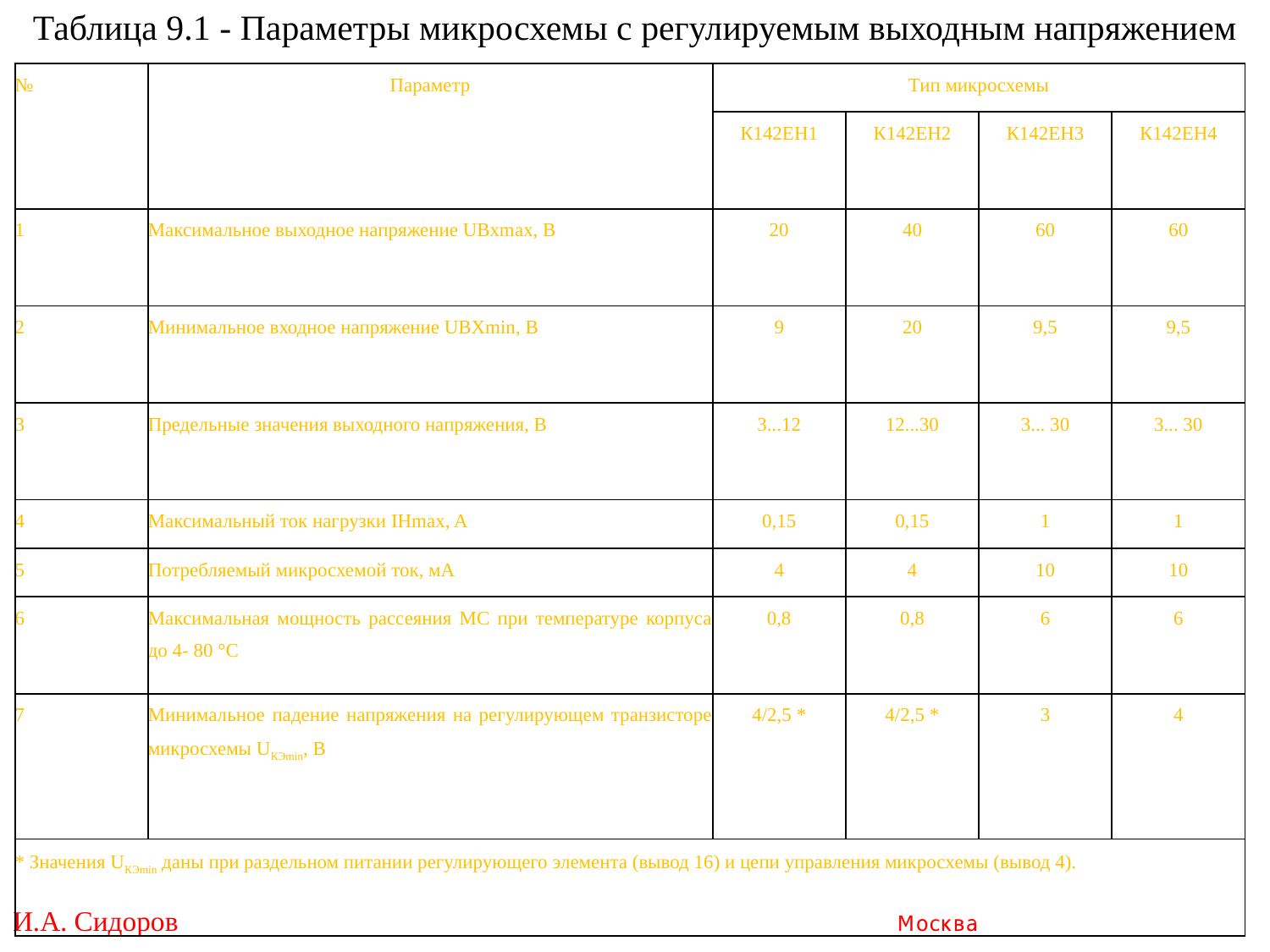

Таблица 9.1 - Параметры микросхемы с регулируемым выходным напряжением
| № | Параметр | Тип микросхемы |  |  |  |
| --- | --- | --- | --- | --- | --- |
|  |  | К142ЕН1 | К142ЕН2 | К142ЕН3 | К142ЕН4 |
| 1 | Максимальное выходное напряжение UBxmax, В | 20 | 40 | 60 | 60 |
| 2 | Минимальное входное напряжение UBXmin, В | 9 | 20 | 9,5 | 9,5 |
| 3 | Предельные значения выходного напряжения, В | 3...12 | 12...30 | 3... 30 | 3... 30 |
| 4 | Максимальный ток нагрузки IHmax, A | 0,15 | 0,15 | 1 | 1 |
| 5 | Потребляемый микросхемой ток, мА | 4 | 4 | 10 | 10 |
| 6 | Максимальная мощность рассеяния МС при температуре корпуса до 4- 80 °С | 0,8 | 0,8 | 6 | 6 |
| 7 | Минимальное падение напряжения на регулирующем транзисторе микросхемы UКЭmin, В | 4/2,5 \* | 4/2,5 \* | 3 | 4 |
| \* Значения UКЭmin даны при раздельном питании регулирующего элемента (вывод 16) и цепи управления микросхемы (вывод 4). |  |  |  |  |  |

И.А. Сидоров                                                                                                       Москва